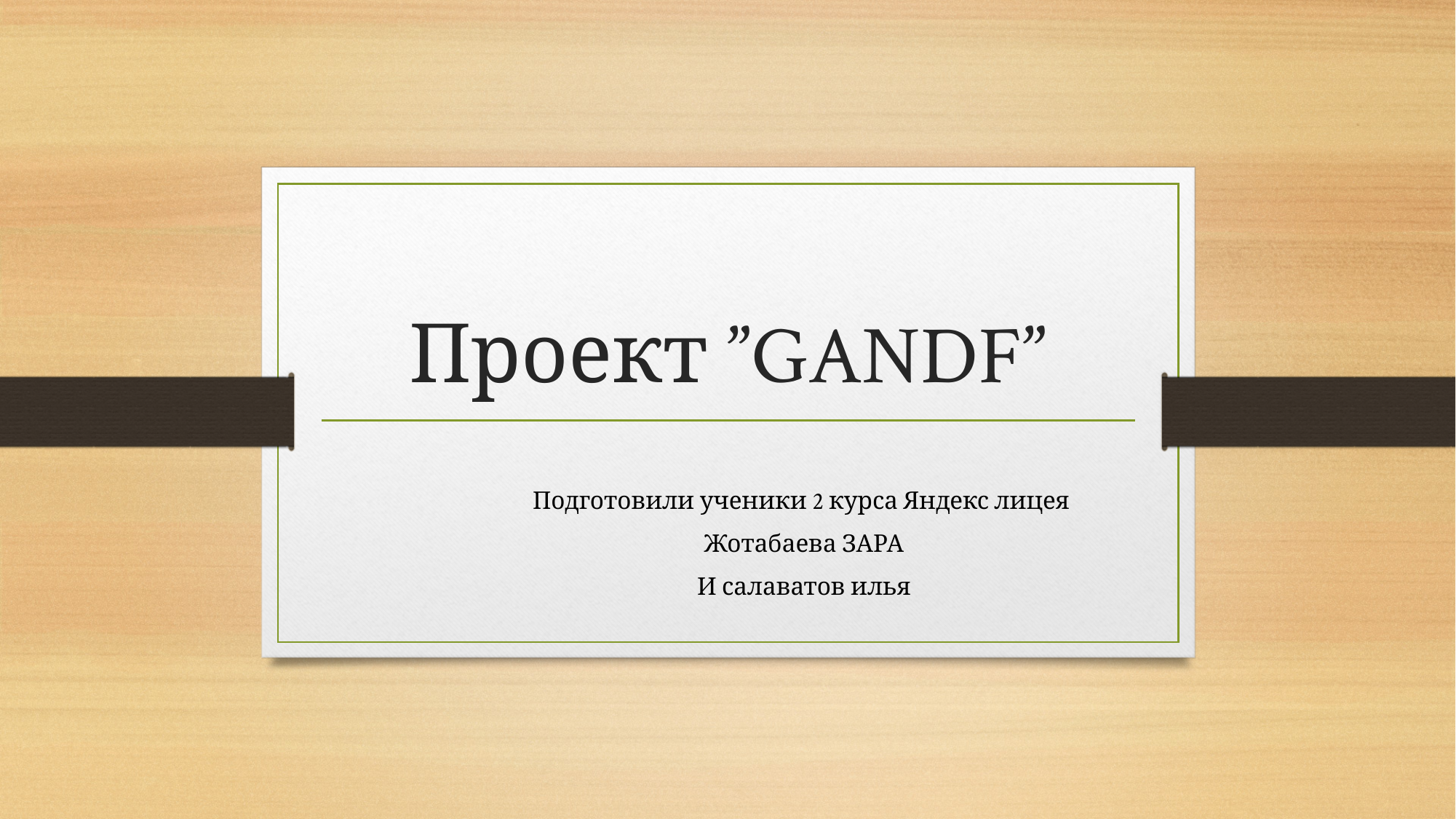

# Проект ”GANDF”
Подготовили ученики 2 курса Яндекс лицея
Жотабаева ЗАРА
И салаватов илья